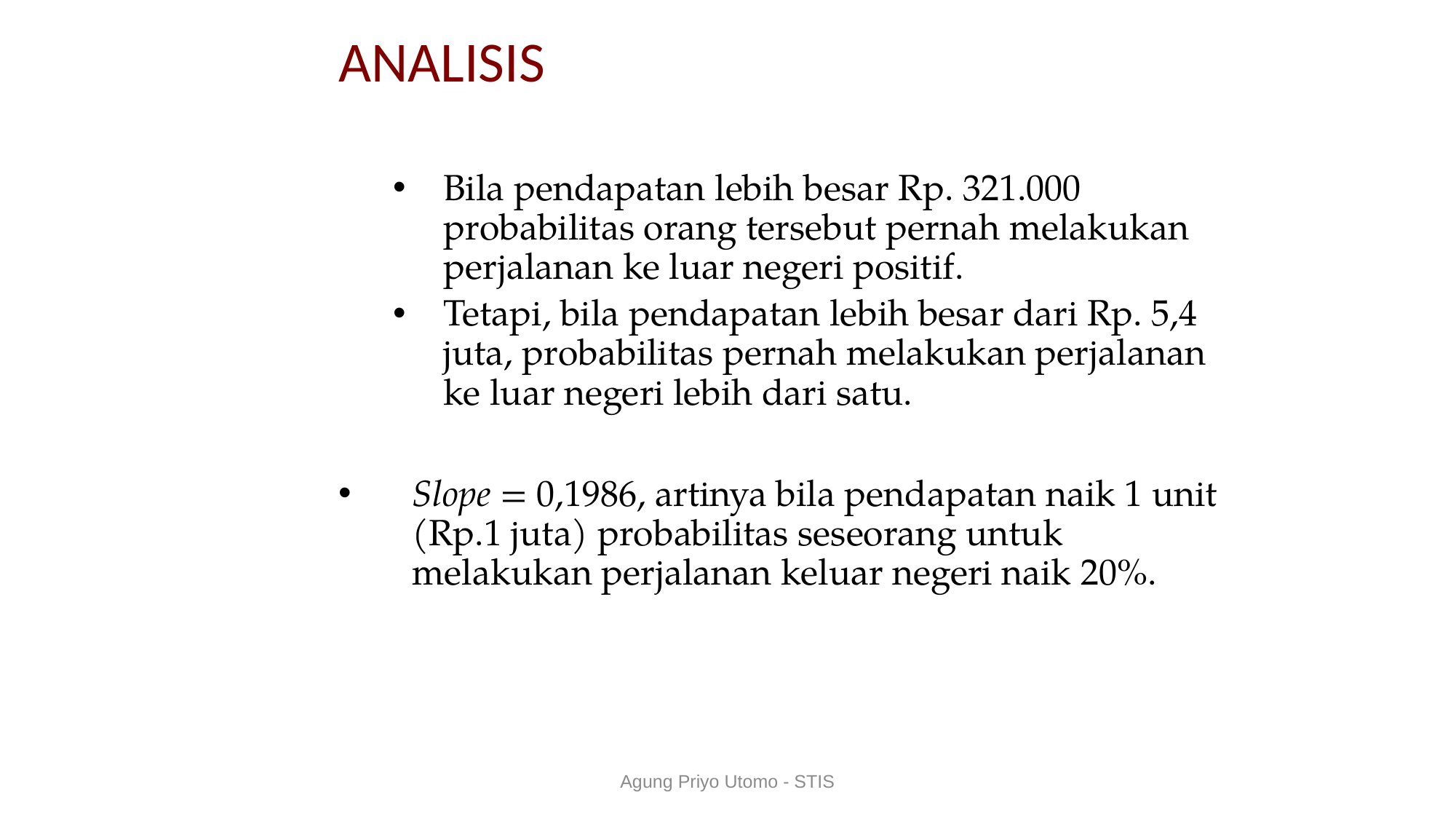

# ANALISIS
Bila pendapatan lebih besar Rp. 321.000  probabilitas orang tersebut pernah melakukan perjalanan ke luar negeri positif.
Tetapi, bila pendapatan lebih besar dari Rp. 5,4 juta, probabilitas pernah melakukan perjalanan ke luar negeri lebih dari satu.

Slope = 0,1986, artinya bila pendapatan naik 1 unit (Rp.1 juta) probabilitas seseorang untuk melakukan perjalanan keluar negeri naik 20%.
Agung Priyo Utomo - STIS